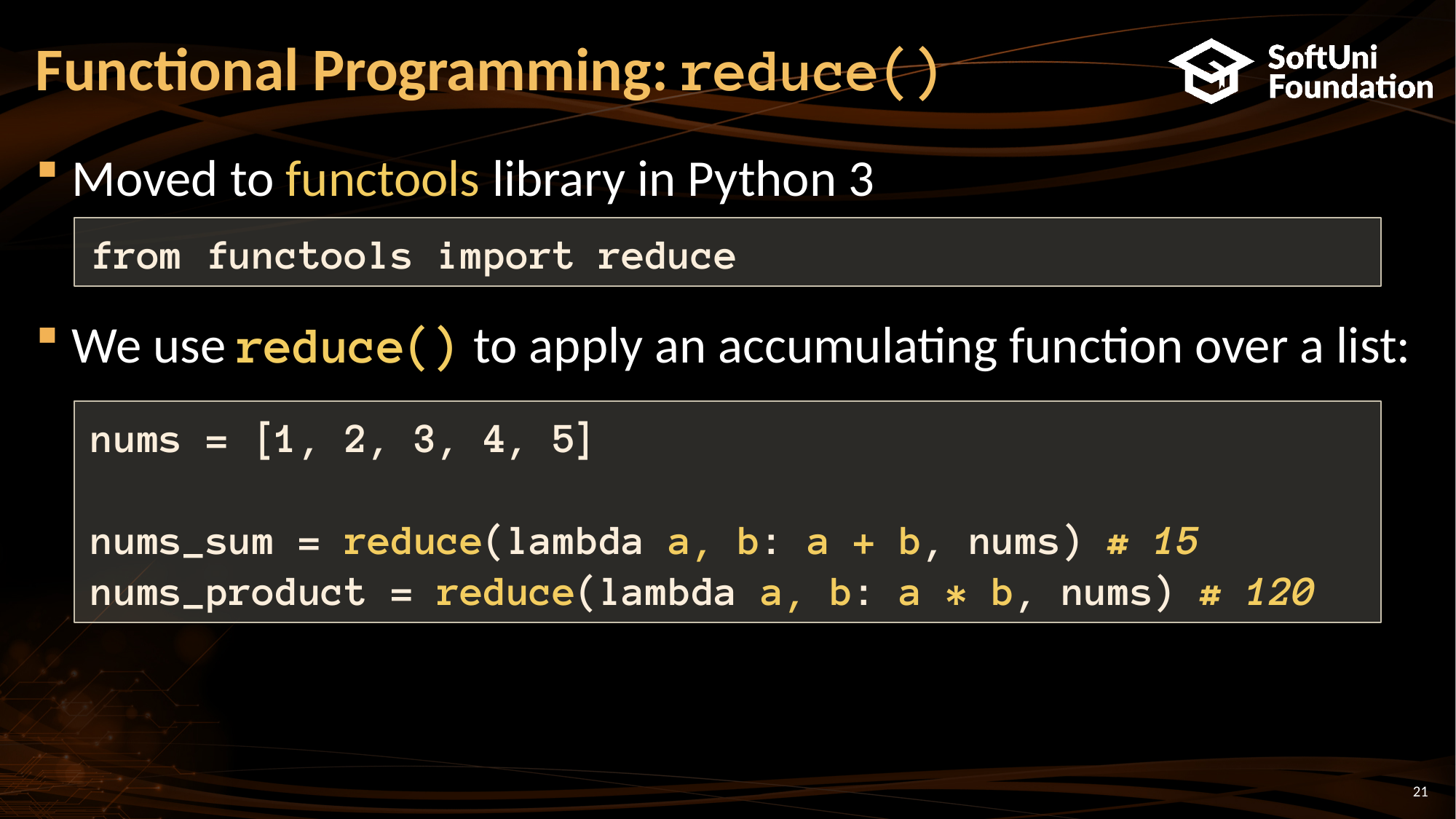

# Functional Programming: reduce()
Moved to functools library in Python 3

We use reduce() to apply an accumulating function over a list:
from functools import reduce
nums = [1, 2, 3, 4, 5]

nums_sum = reduce(lambda a, b: a + b, nums) # 15
nums_product = reduce(lambda a, b: a * b, nums) # 120
21